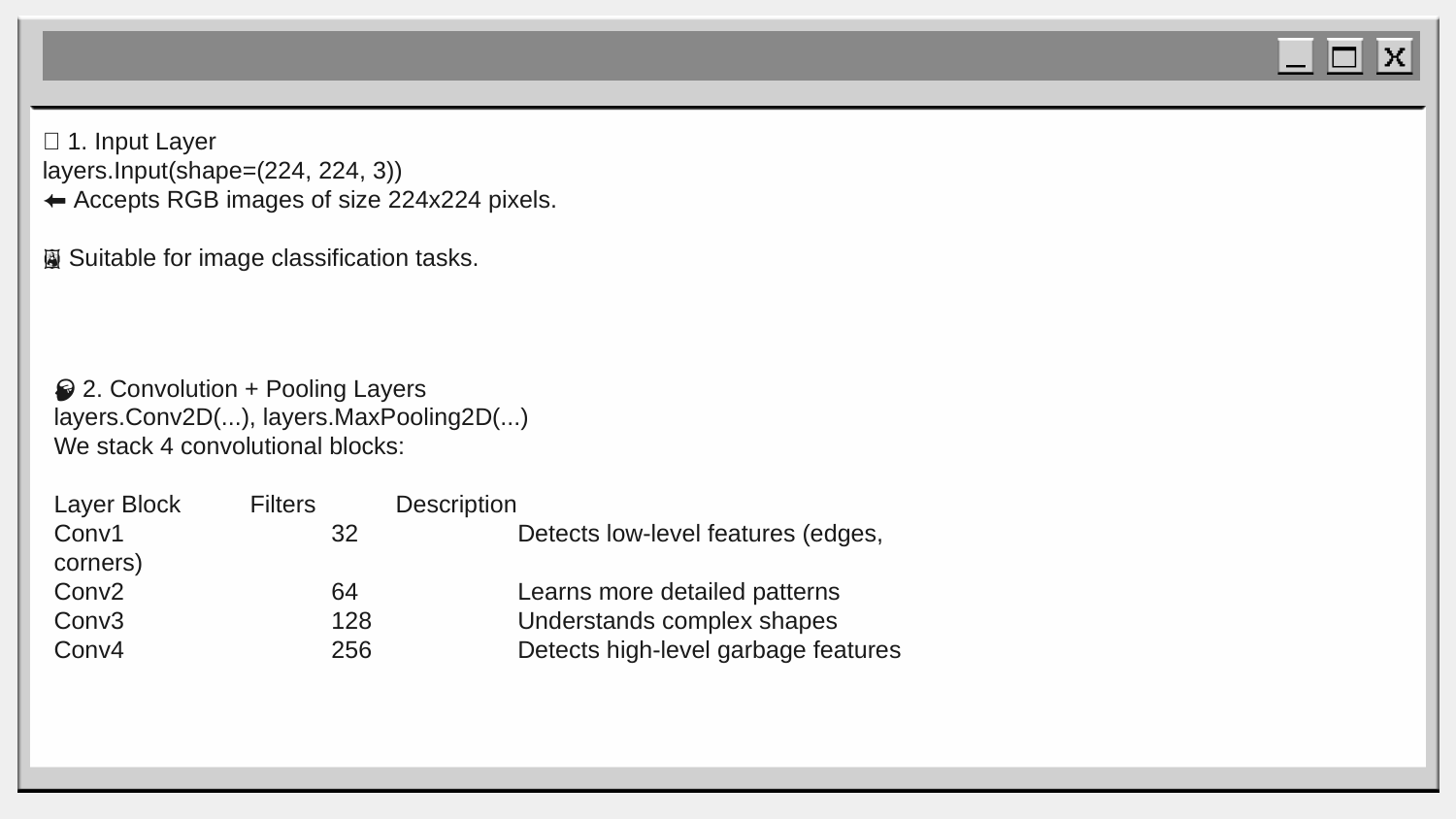

#
🧩 1. Input Layer
layers.Input(shape=(224, 224, 3))
⬅️ Accepts RGB images of size 224x224 pixels.

🖼 Suitable for image classification tasks.

🧠 2. Convolution + Pooling Layers
layers.Conv2D(...), layers.MaxPooling2D(...)
We stack 4 convolutional blocks:

Layer Block	Filters     	Description
Conv1	            32	                  Detects low-level features (edges,
corners)
Conv2	            64	                  Learns more detailed patterns
Conv3	            128	                  Understands complex shapes
Conv4	            256	                  Detects high-level garbage features